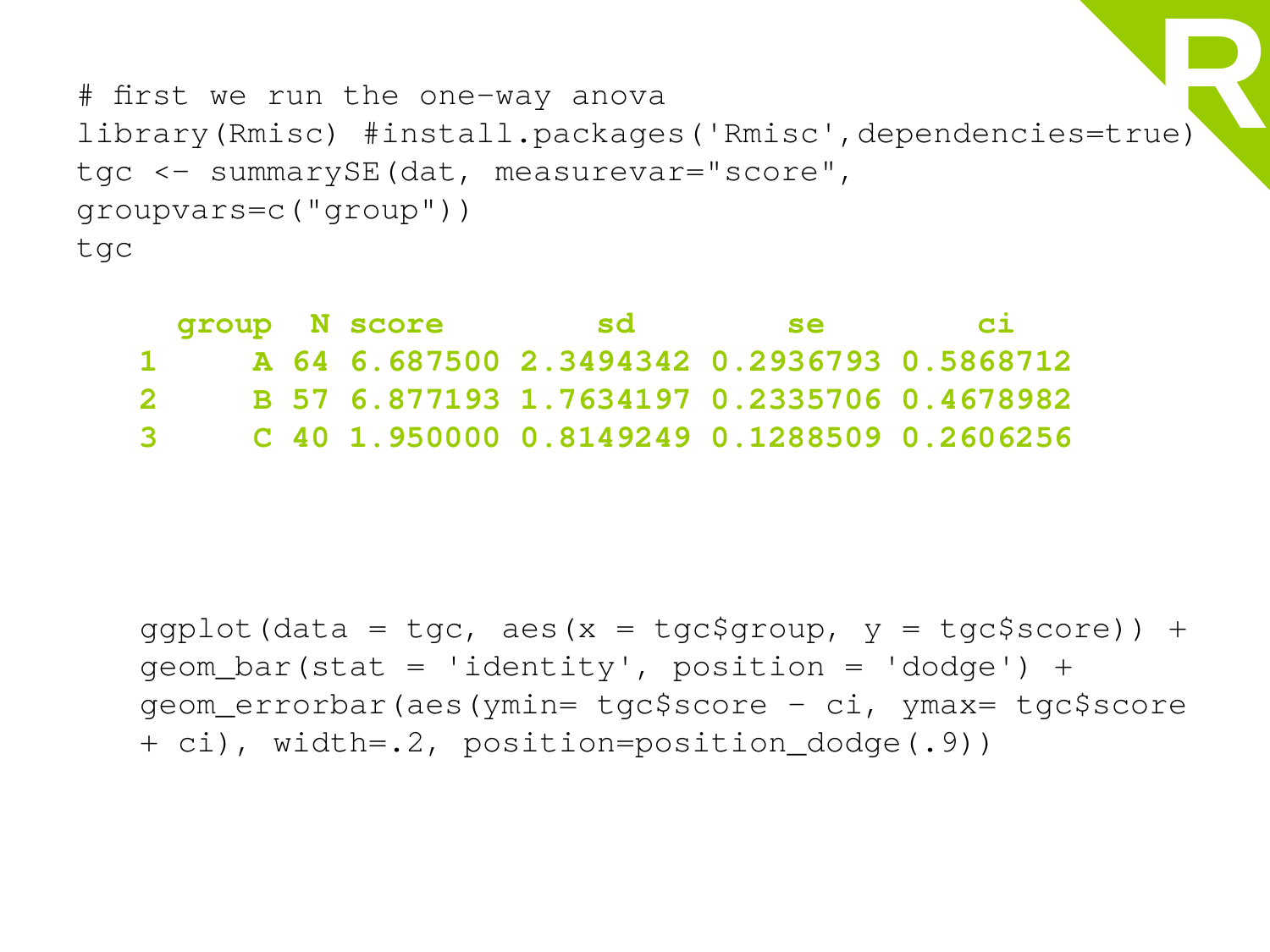

R

# first we run the one-way anova
library(Rmisc) #install.packages('Rmisc',dependencies=true)
tgc <- summarySE(dat, measurevar="score", groupvars=c("group"))
tgc

  group  N score        sd        se        ci
1     A 64 6.687500 2.3494342 0.2936793 0.5868712
2     B 57 6.877193 1.7634197 0.2335706 0.4678982
3     C 40 1.950000 0.8149249 0.1288509 0.2606256

ggplot(data = tgc, aes(x = tgc$group, y = tgc$score)) + geom_bar(stat = 'identity', position = 'dodge') + geom_errorbar(aes(ymin= tgc$score - ci, ymax= tgc$score  + ci), width=.2, position=position_dodge(.9))